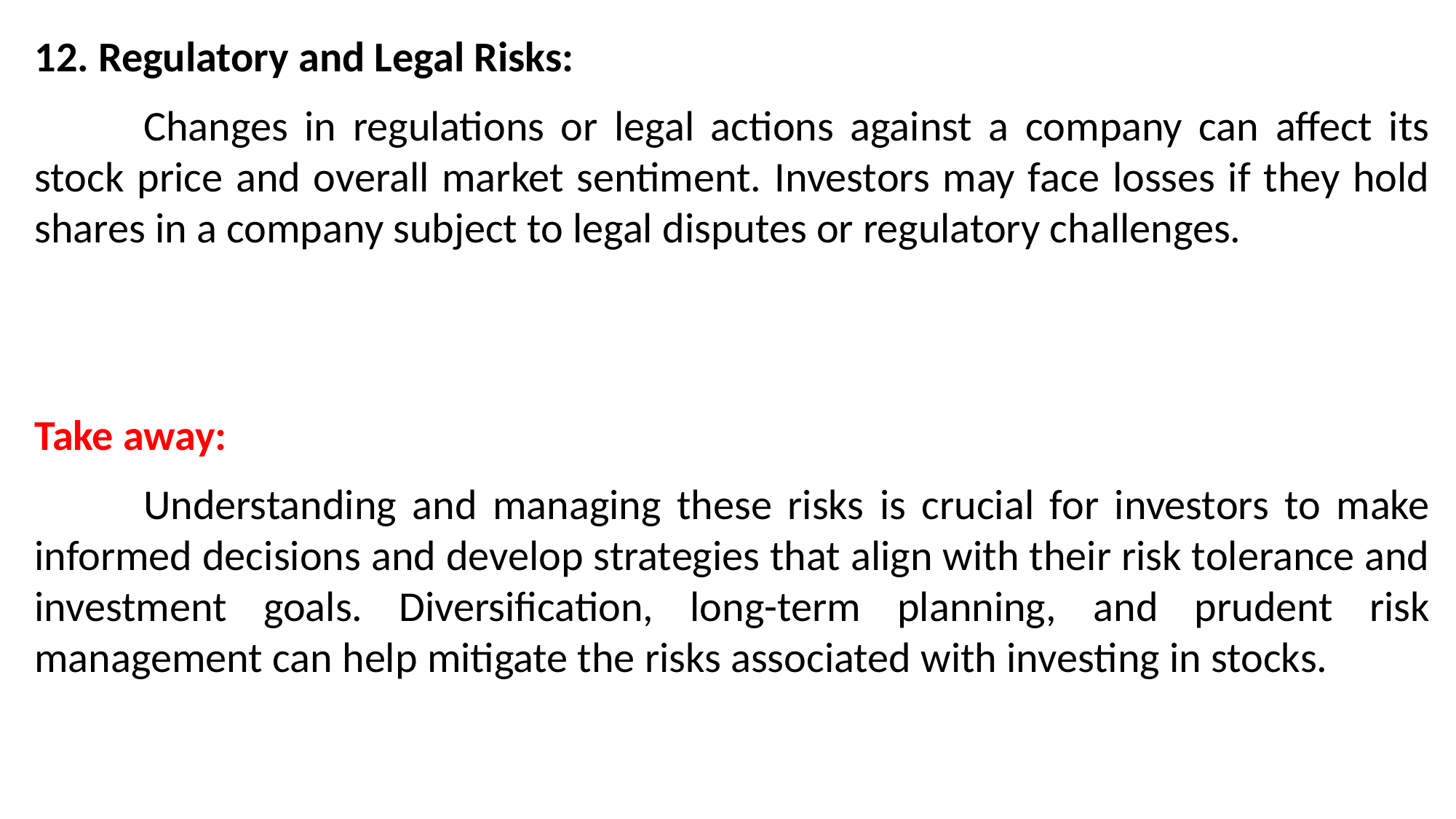

12. Regulatory and Legal Risks:
	Changes in regulations or legal actions against a company can affect its stock price and overall market sentiment. Investors may face losses if they hold shares in a company subject to legal disputes or regulatory challenges.

Take away:
	Understanding and managing these risks is crucial for investors to make informed decisions and develop strategies that align with their risk tolerance and investment goals. Diversification, long-term planning, and prudent risk management can help mitigate the risks associated with investing in stocks.